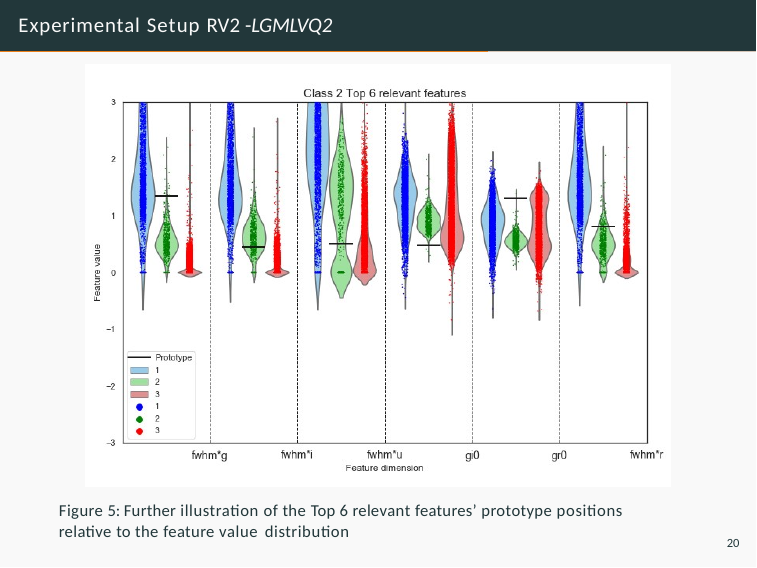

# Experimental Setup RV2 -LGMLVQ2

Figure 5: Further illustration of the Top 6 relevant features’ prototype positions  relative to the feature value distribution
20